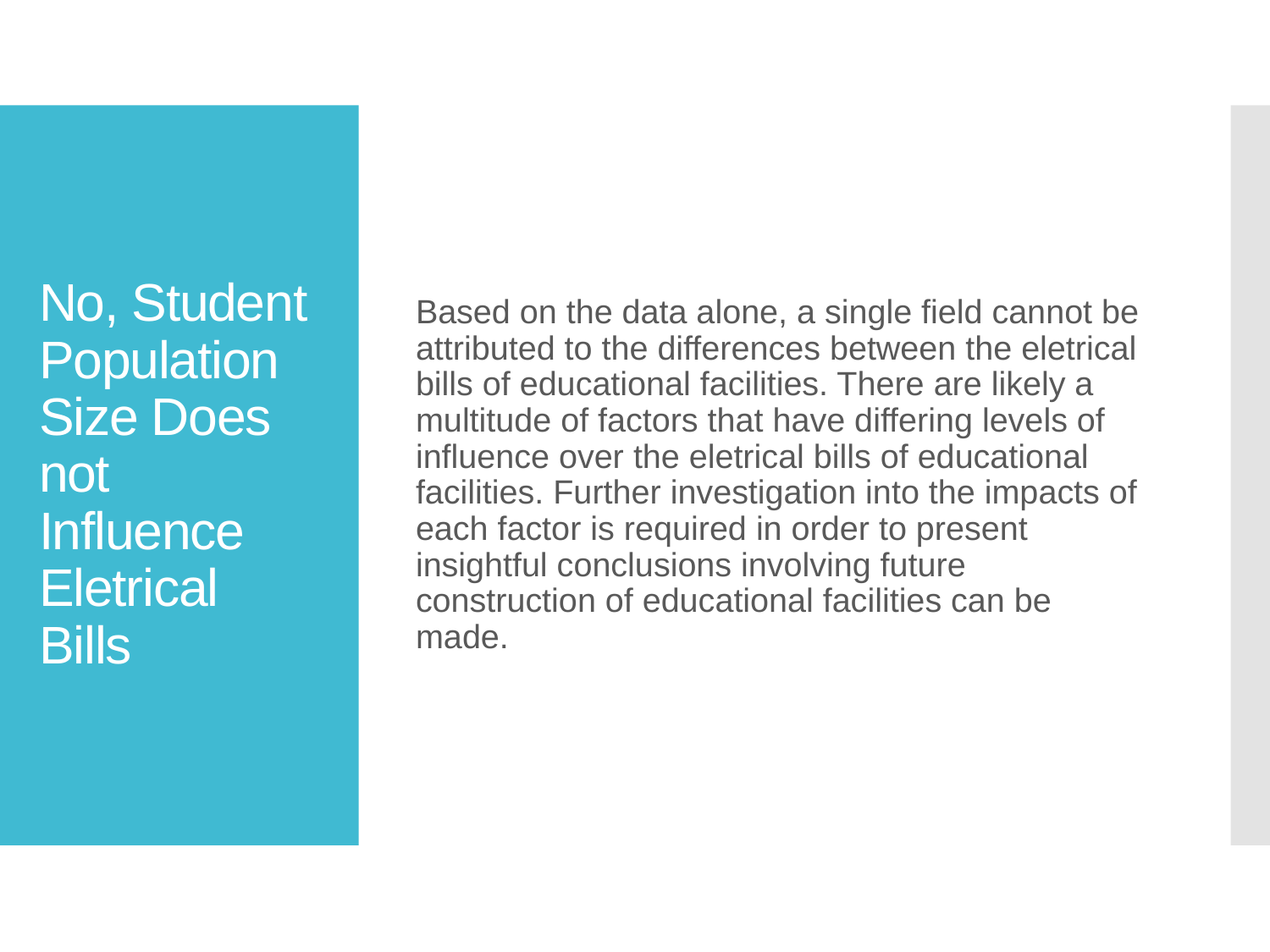

Based on the data alone, a single field cannot be attributed to the differences between the eletrical bills of educational facilities. There are likely a multitude of factors that have differing levels of influence over the eletrical bills of educational facilities. Further investigation into the impacts of each factor is required in order to present insightful conclusions involving future construction of educational facilities can be made.
# No, Student Population Size Does not Influence Eletrical Bills